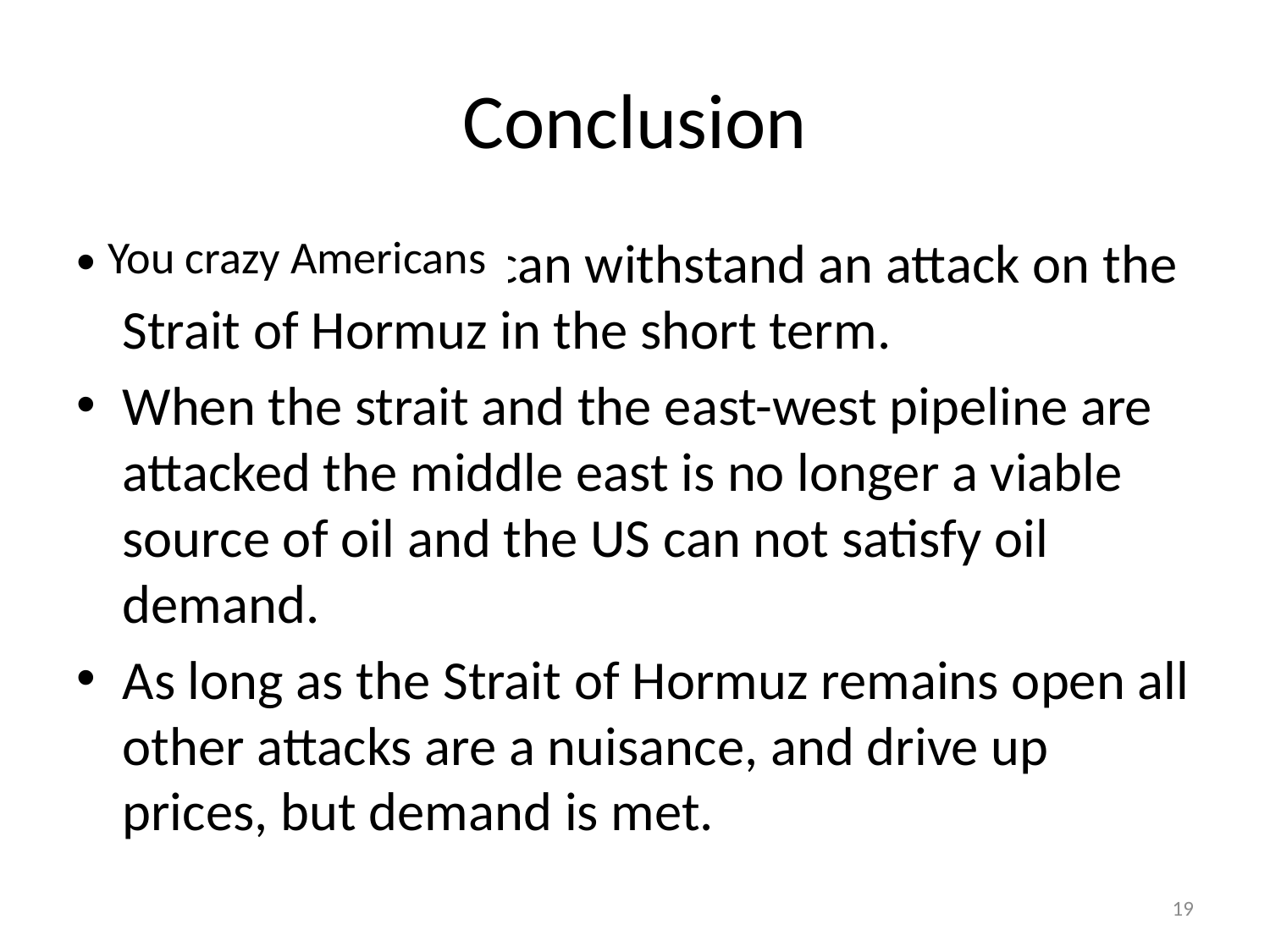

# Conclusion
United   States    can withstand an attack on the Strait of Hormuz in the short term.
When the strait and the east-west pipeline are attacked the middle east is no longer a viable source of oil and the US can not satisfy oil demand.
As long as the Strait of Hormuz remains open all other attacks are a nuisance, and drive up prices, but demand is met.
You crazy Americans
19